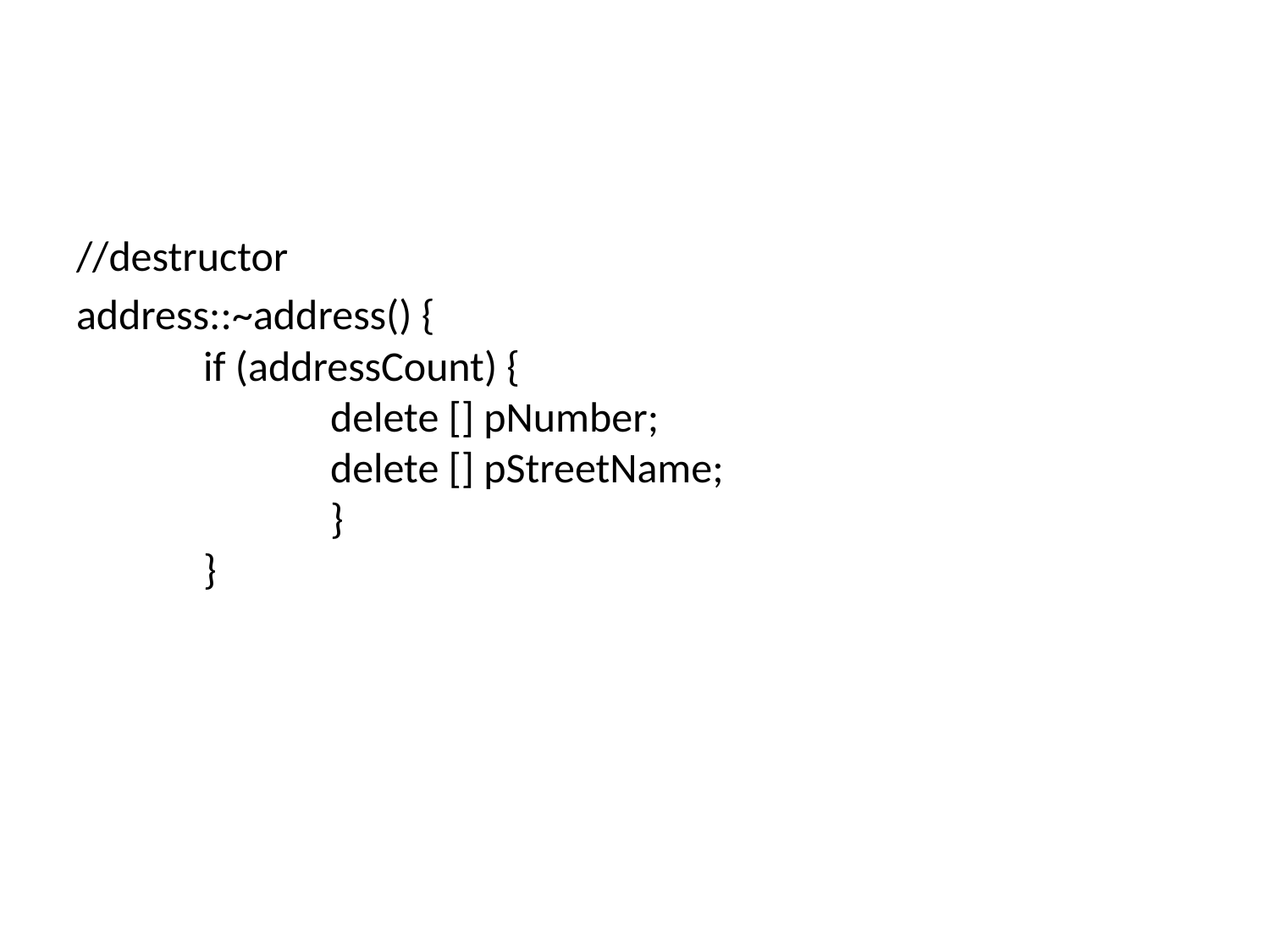

//destructor
address::~address() {
	if (addressCount) {
		delete [] pNumber;
		delete [] pStreetName;
		}
	}